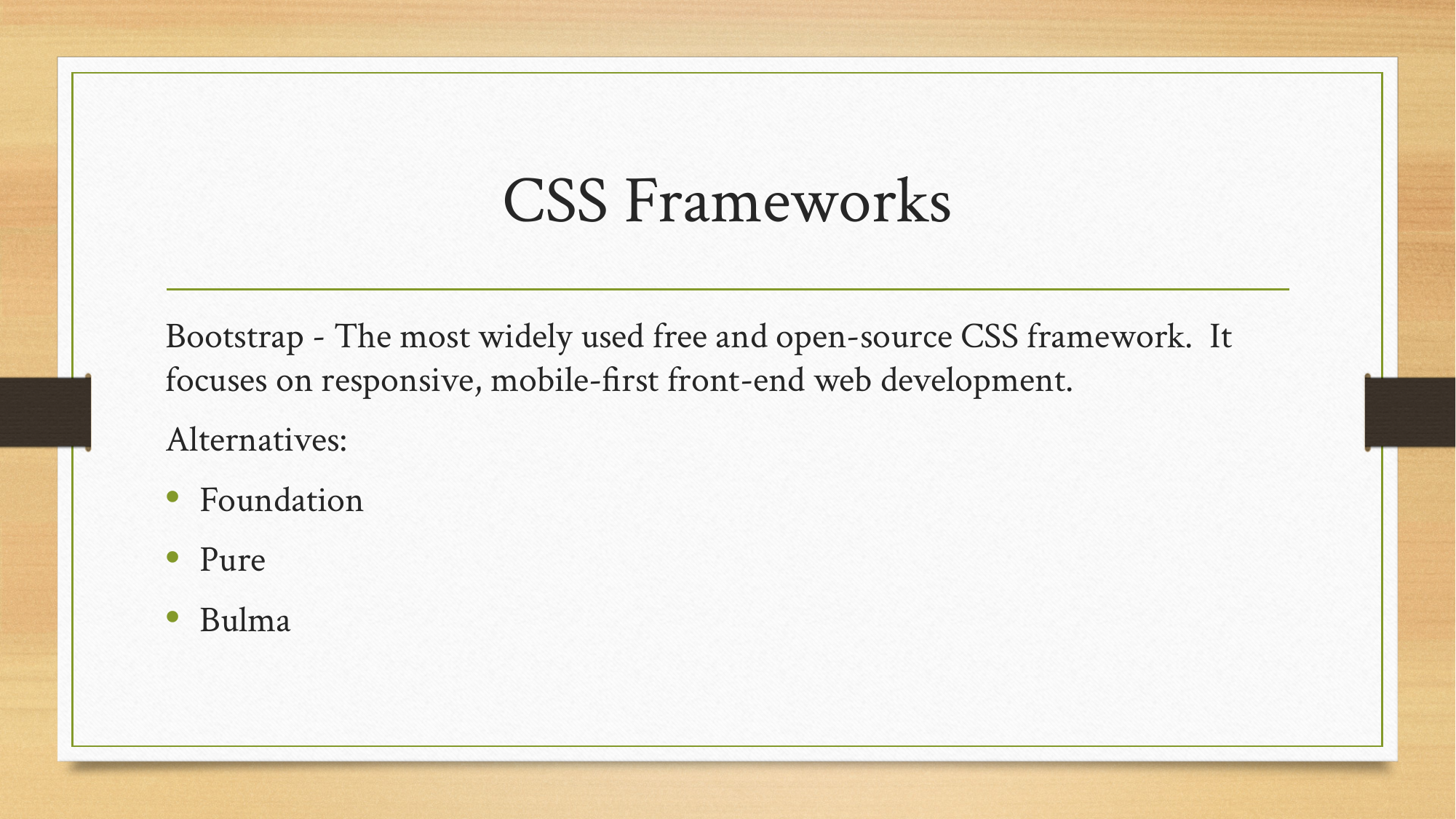

# CSS Frameworks
Bootstrap - The most widely used free and open-source CSS framework.  It focuses on responsive, mobile-first front-end web development.
Alternatives:
Foundation
Pure
Bulma